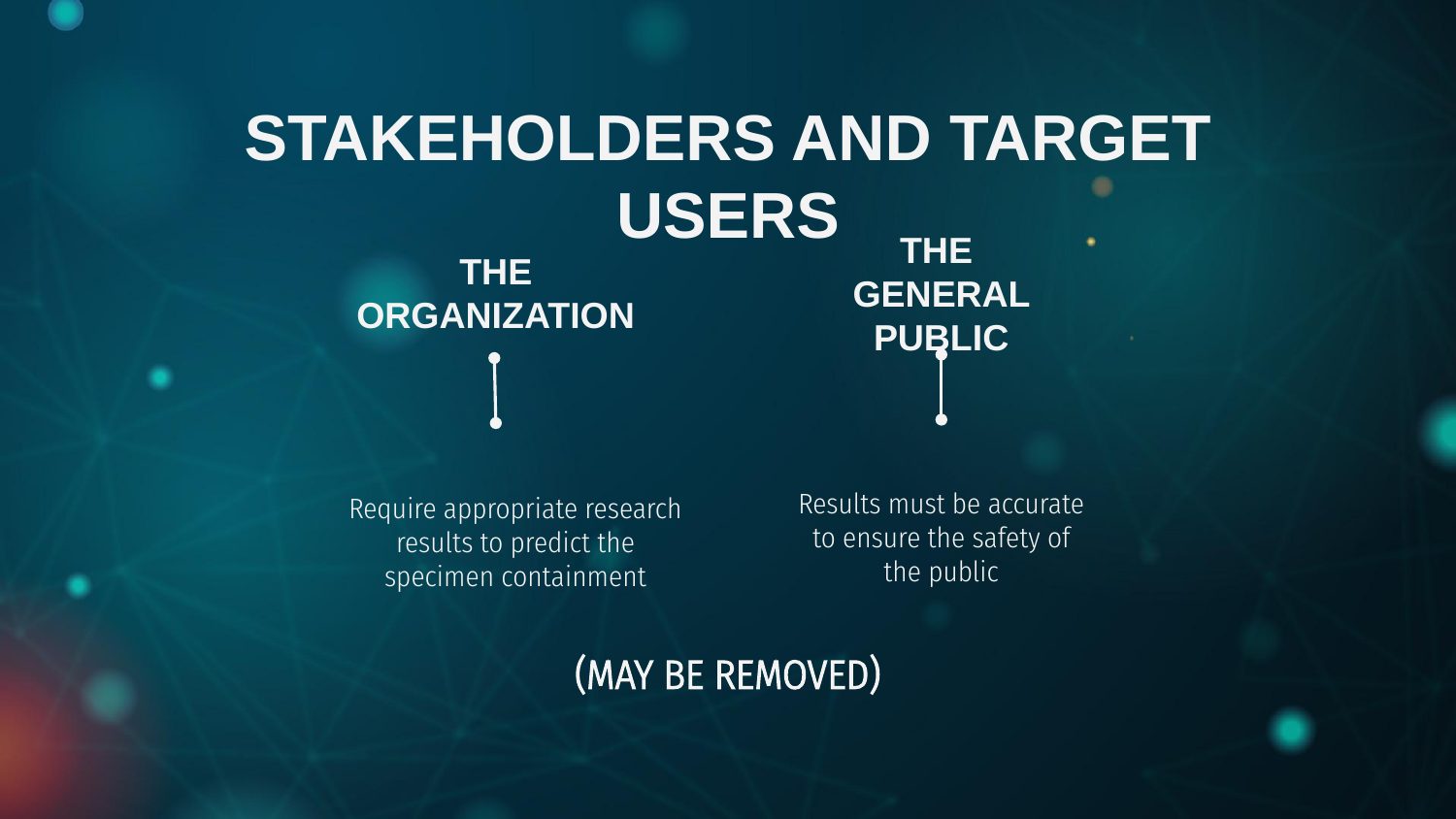

STAKEHOLDERS AND TARGET USERS
# THE ORGANIZATION
THE
GENERAL PUBLIC
Results must be accurate to ensure the safety of the public
Require appropriate research results to predict the specimen containment
(MAY BE REMOVED)